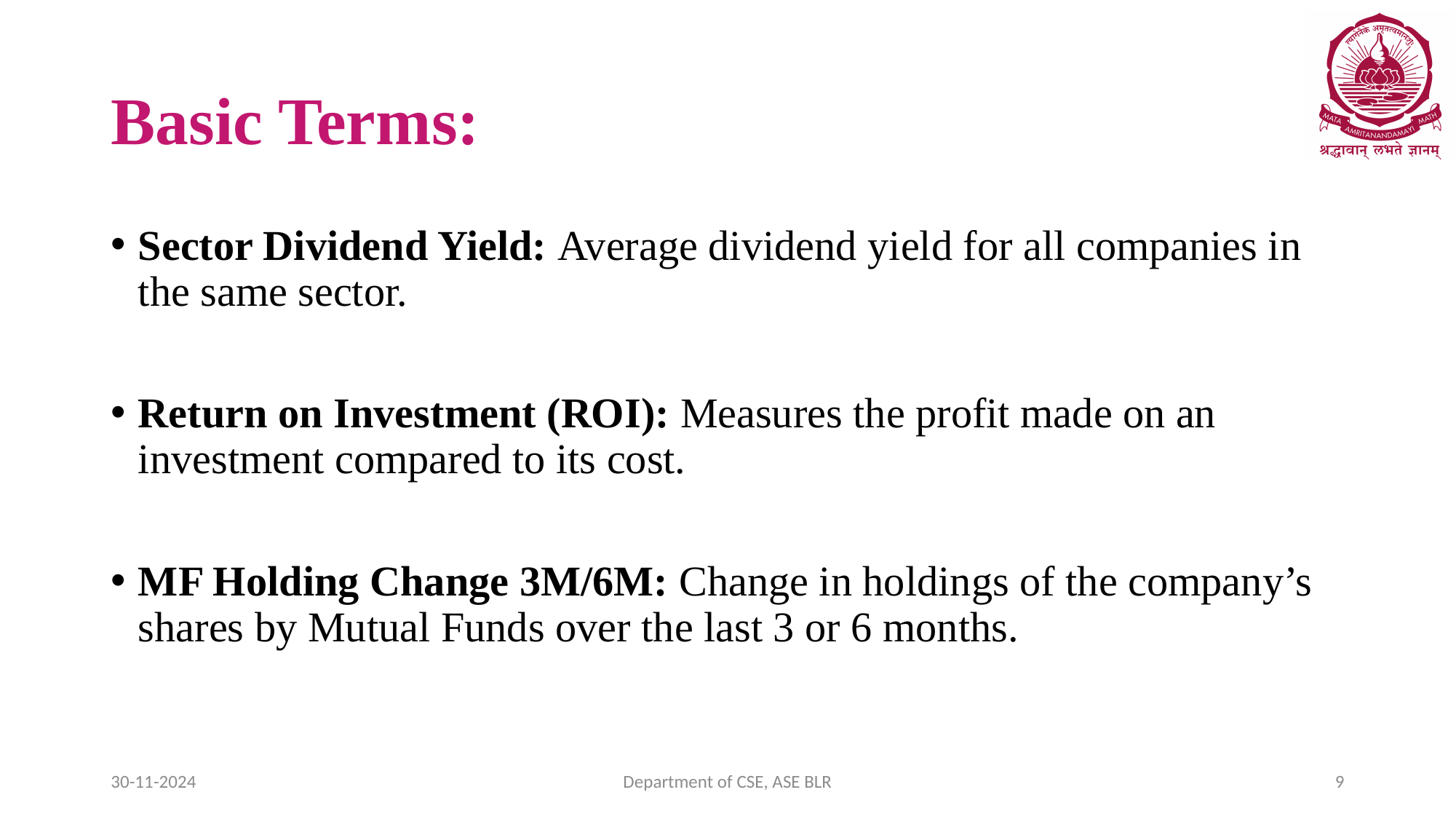

# Basic Terms:
Sector Dividend Yield: Average dividend yield for all companies in the same sector.

Return on Investment (ROI): Measures the profit made on an investment compared to its cost.

MF Holding Change 3M/6M: Change in holdings of the company’s shares by Mutual Funds over the last 3 or 6 months.
30-11-2024
Department of CSE, ASE BLR
9